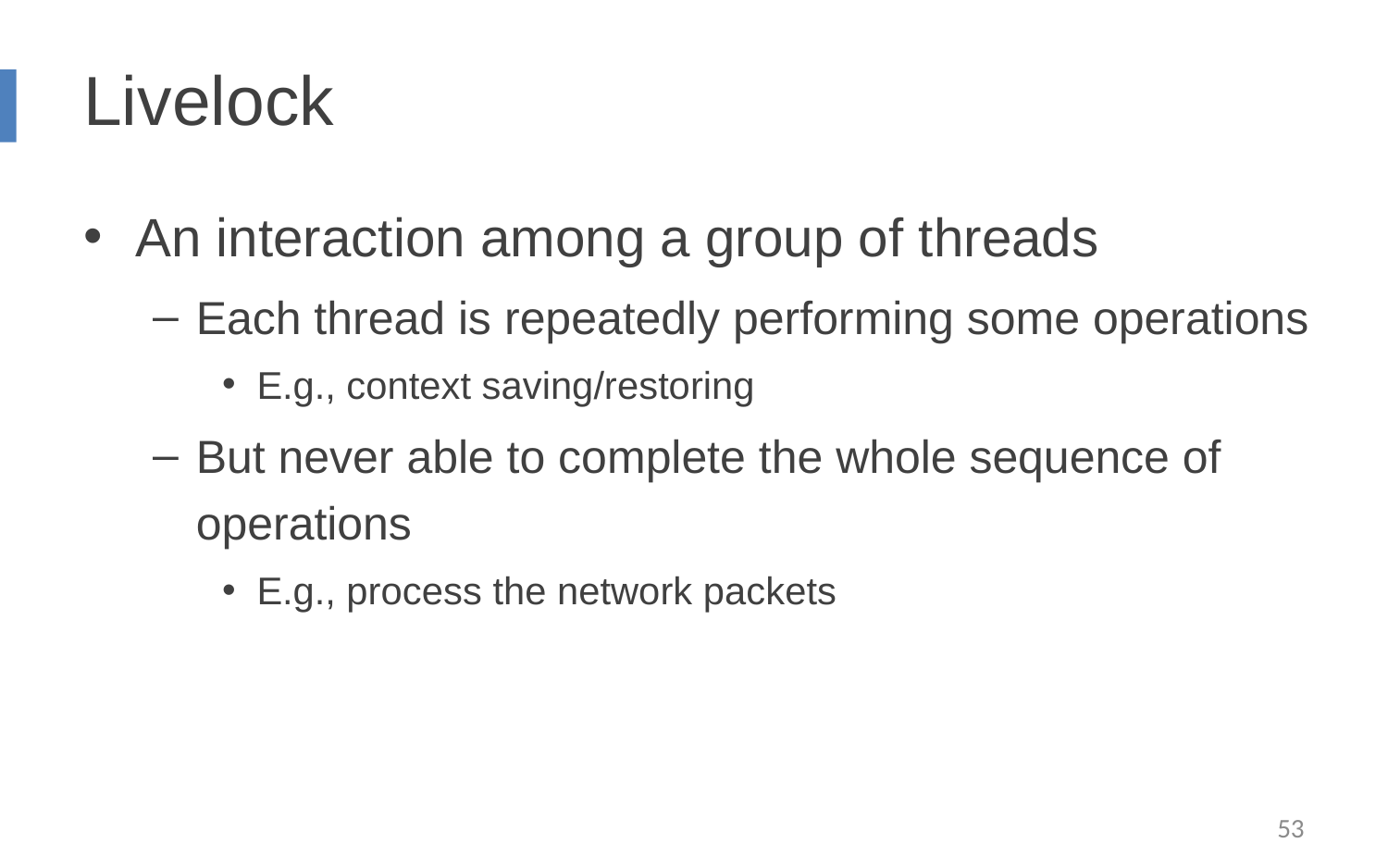

# Livelock
An interaction among a group of threads
Each thread is repeatedly performing some operations
E.g., context saving/restoring
But never able to complete the whole sequence of operations
E.g., process the network packets
53